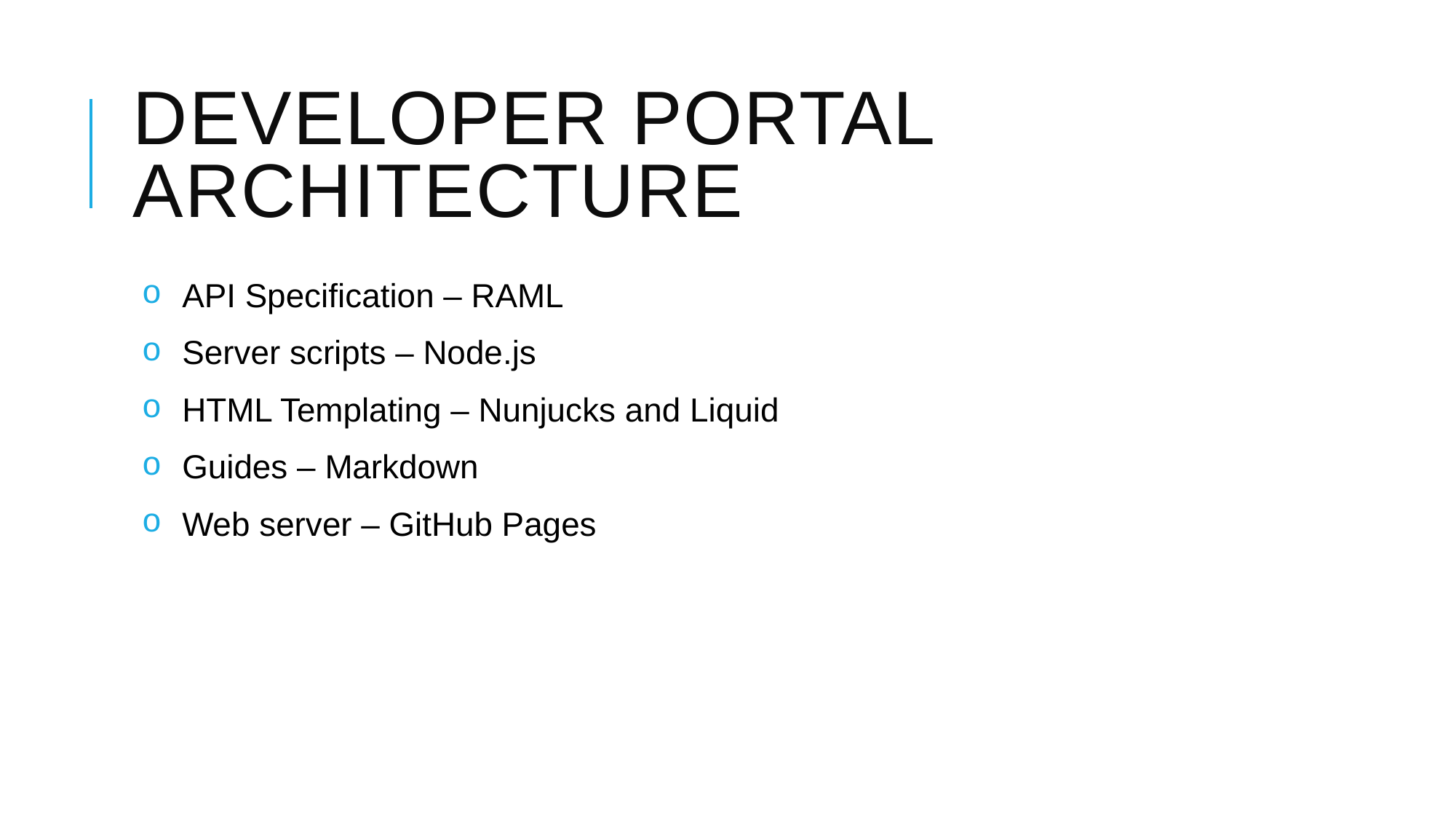

# Developer portal architecture
API Specification – RAML
Server scripts – Node.js
HTML Templating – Nunjucks and Liquid
Guides – Markdown
Web server – GitHub Pages